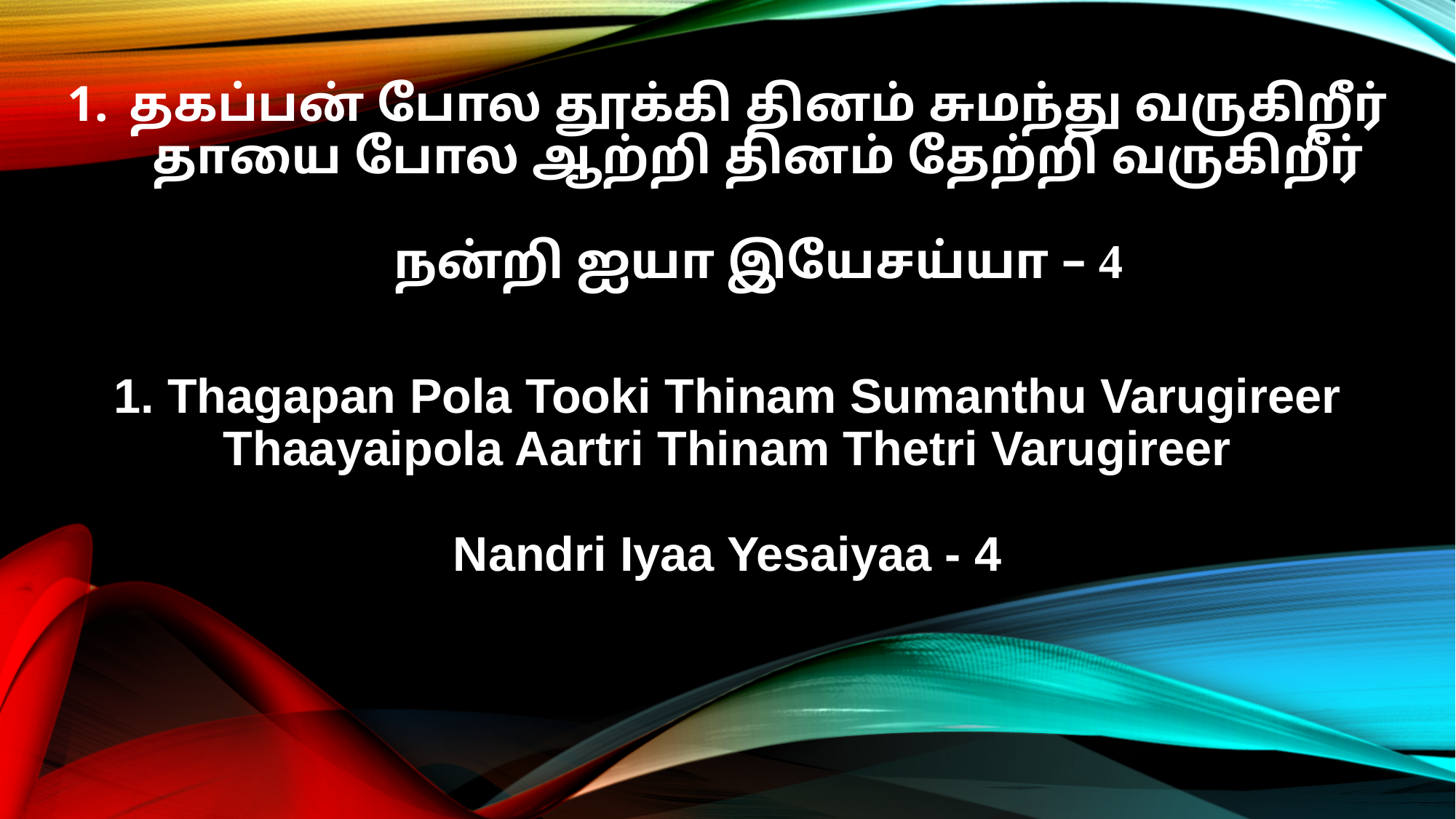

தகப்பன் போல தூக்கி தினம் சுமந்து வருகிறீர்
தாயை போல ஆற்றி தினம் தேற்றி வருகிறீர்
நன்றி ஐயா இயேசய்யா – 4

1. Thagapan Pola Tooki Thinam Sumanthu Varugireer
Thaayaipola Aartri Thinam Thetri Varugireer
Nandri Iyaa Yesaiyaa - 4